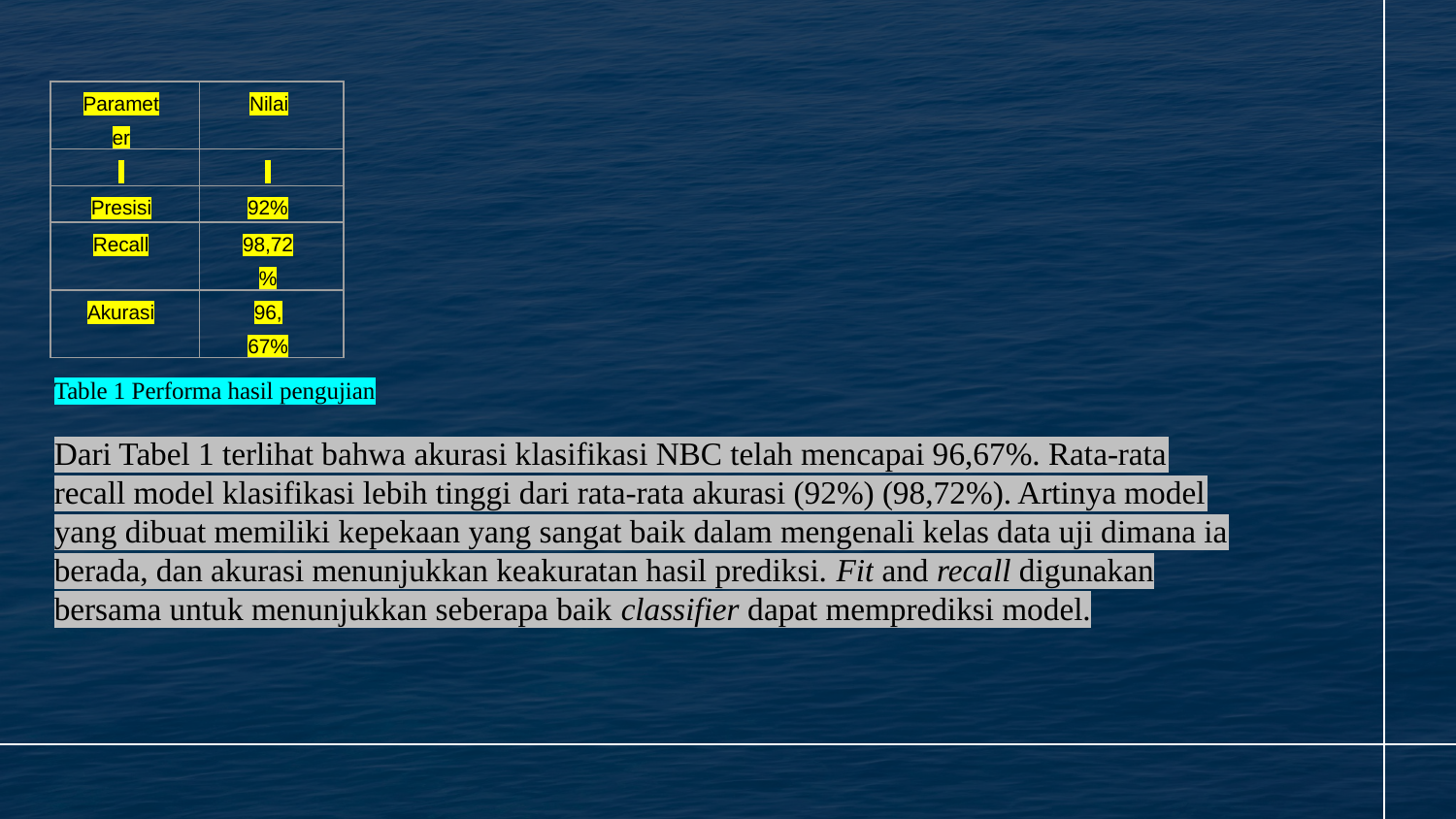

| Parameter | Nilai |
| --- | --- |
|  |  |
| Presisi | 92% |
| Recall | 98,72% |
| Akurasi | 96, 67% |

Table 1 Performa hasil pengujian

Dari Tabel 1 terlihat bahwa akurasi klasifikasi NBC telah mencapai 96,67%. Rata-rata recall model klasifikasi lebih tinggi dari rata-rata akurasi (92%) (98,72%). Artinya model yang dibuat memiliki kepekaan yang sangat baik dalam mengenali kelas data uji dimana ia berada, dan akurasi menunjukkan keakuratan hasil prediksi. Fit and recall digunakan bersama untuk menunjukkan seberapa baik classifier dapat memprediksi model.